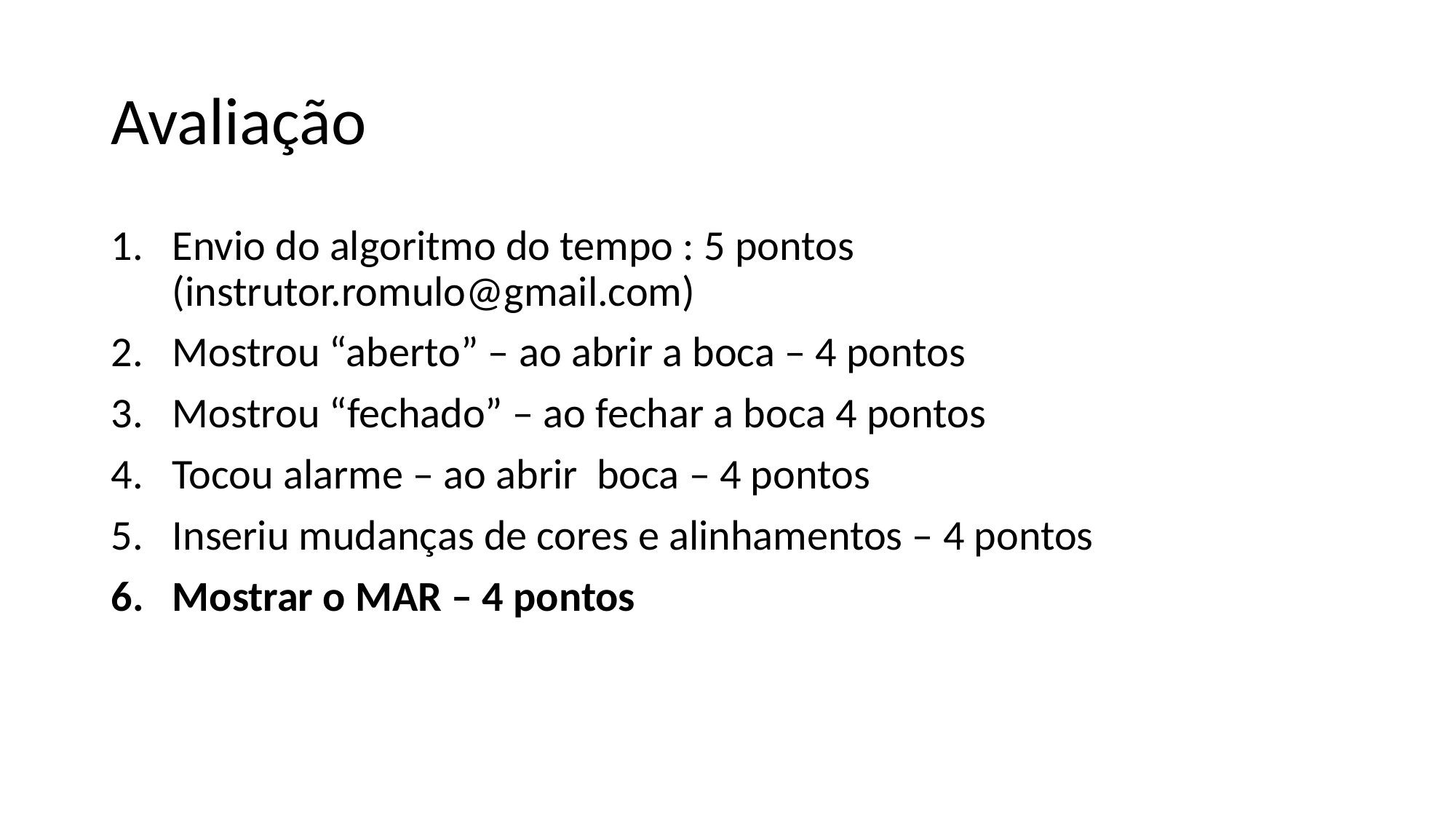

# Avaliação
Envio do algoritmo do tempo : 5 pontos (instrutor.romulo@gmail.com)
Mostrou “aberto” – ao abrir a boca – 4 pontos
Mostrou “fechado” – ao fechar a boca 4 pontos
Tocou alarme – ao abrir  boca – 4 pontos
Inseriu mudanças de cores e alinhamentos – 4 pontos
Mostrar o MAR – 4 pontos